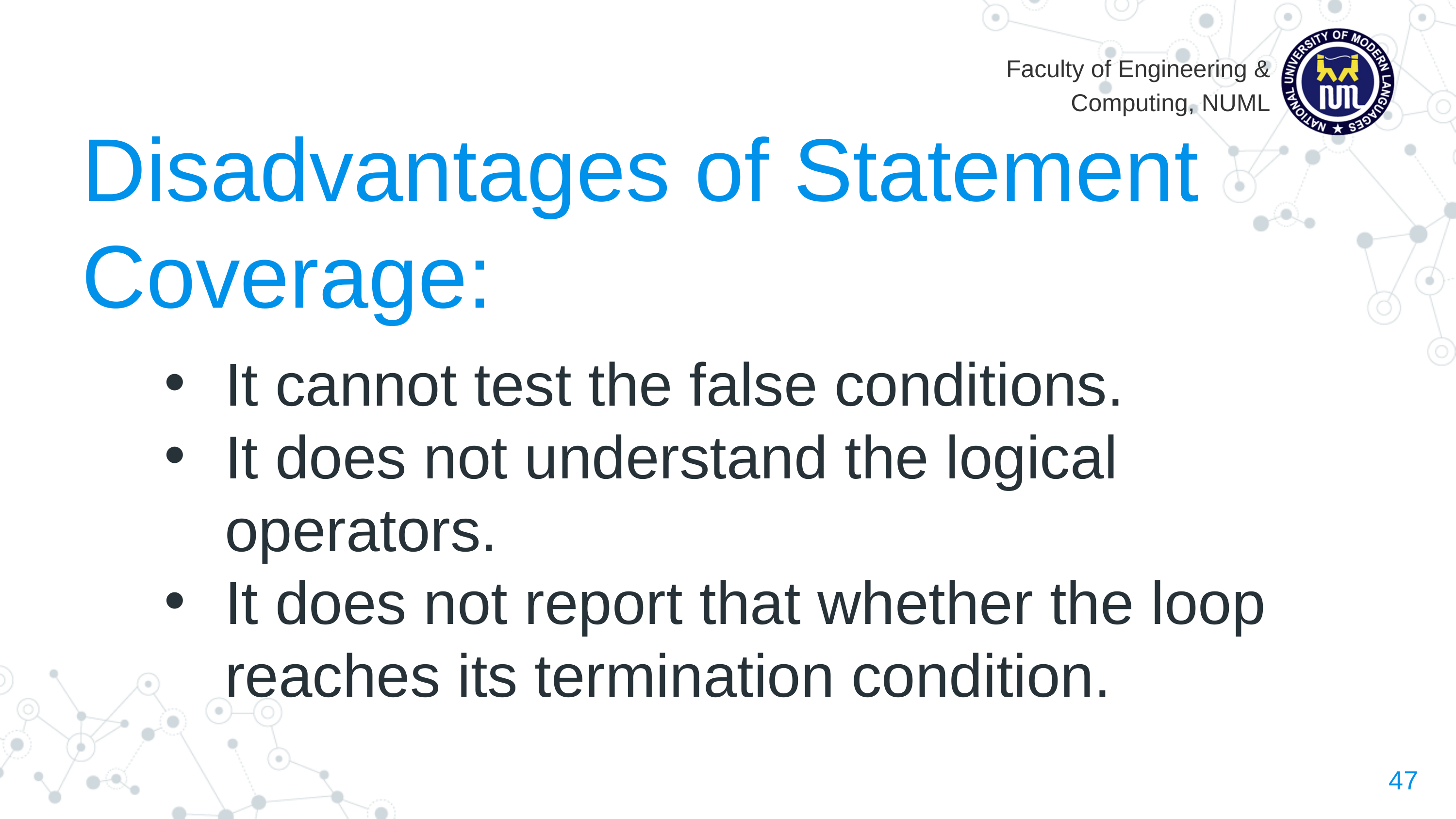

Faculty of Engineering & Computing, NUML
Disadvantages of Statement Coverage:
It cannot test the false conditions.
It does not understand the logical operators.
It does not report that whether the loop reaches its termination condition.

47